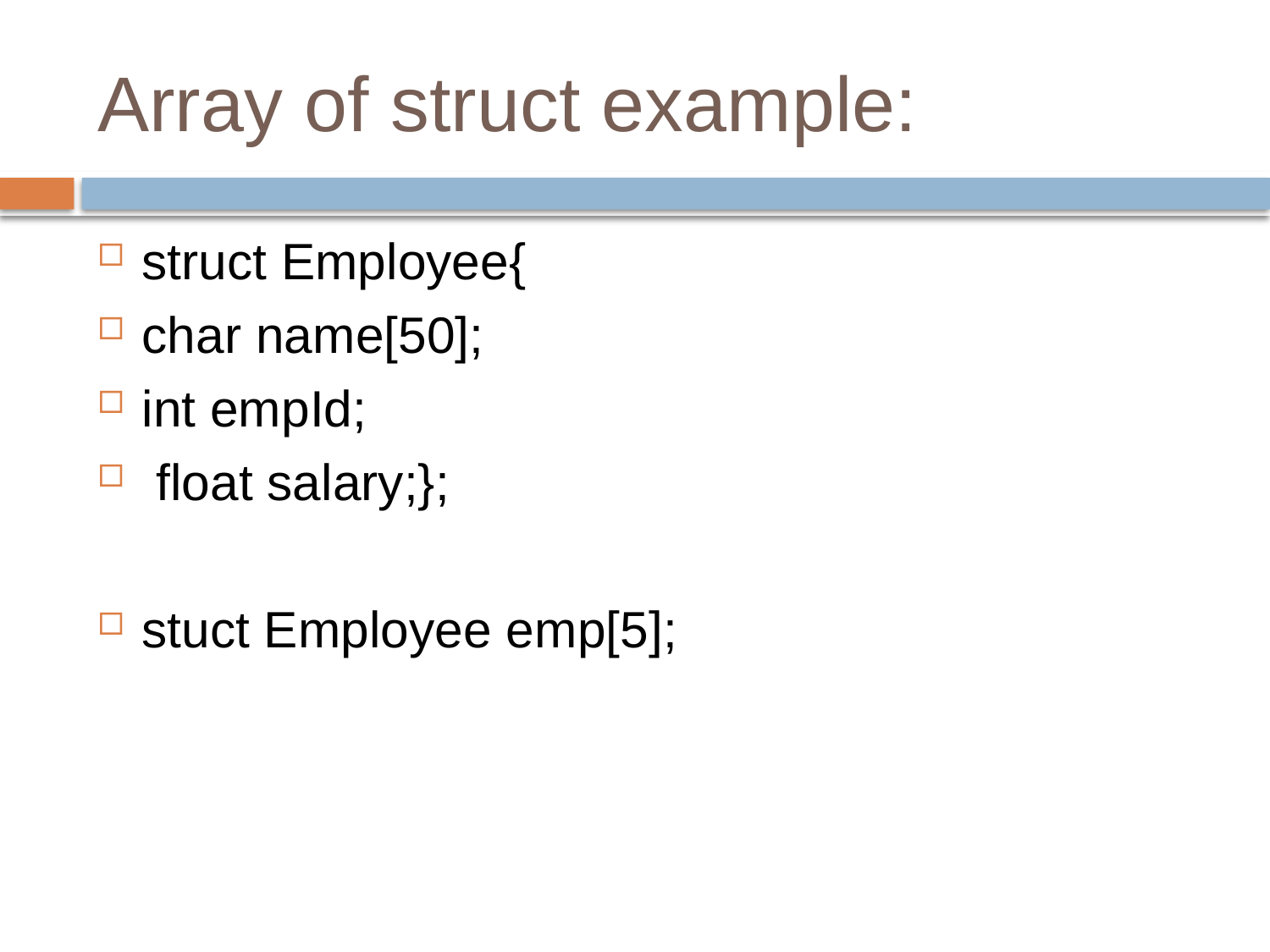

# Array of struct example:
struct Employee{
char name[50];
int empId;
 float salary;};

stuct Employee emp[5];